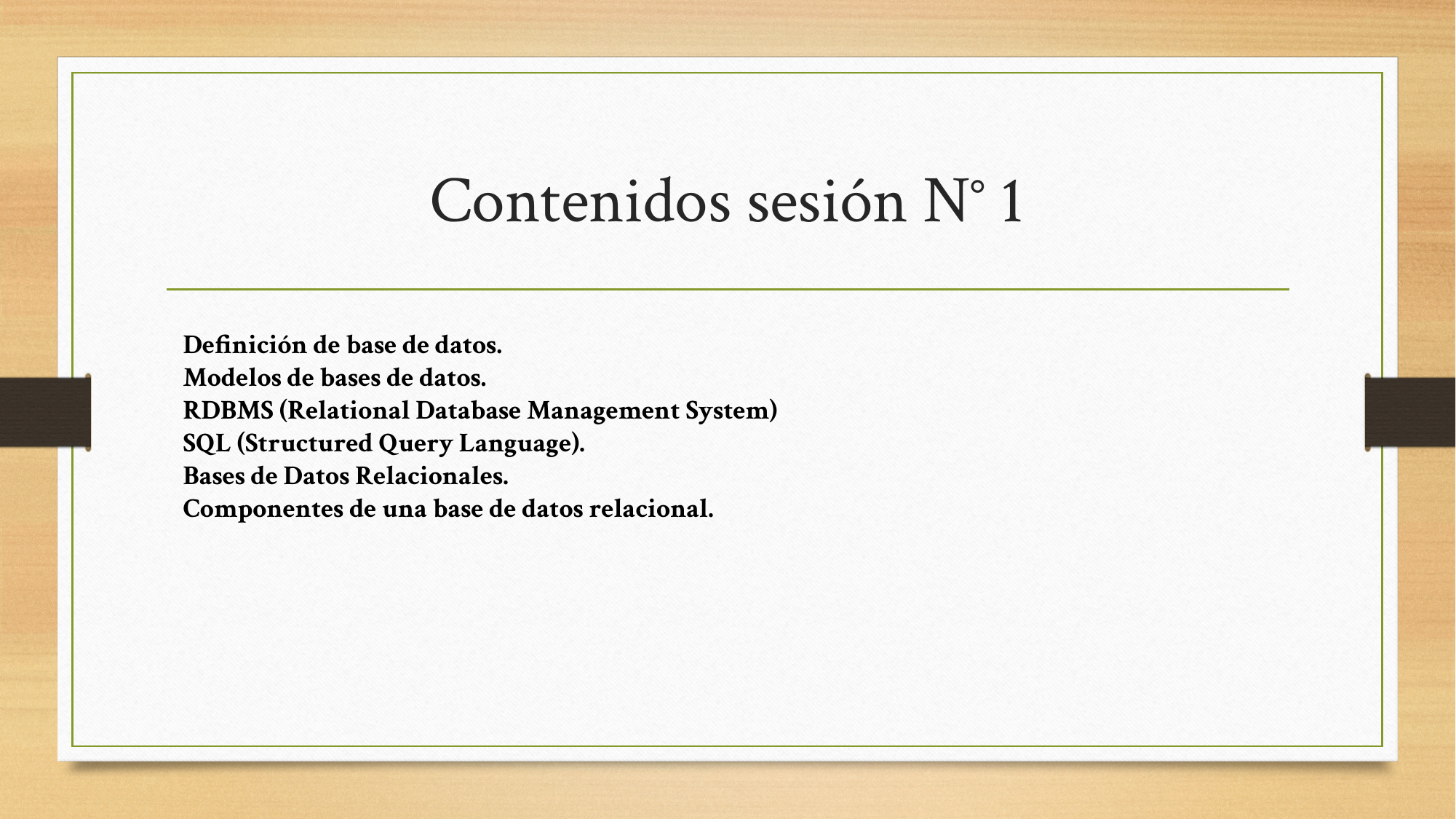

# Contenidos sesión N° 1
Definición de base de datos.
Modelos de bases de datos.
RDBMS (Relational Database Management System)
SQL (Structured Query Language).
Bases de Datos Relacionales.
Componentes de una base de datos relacional.